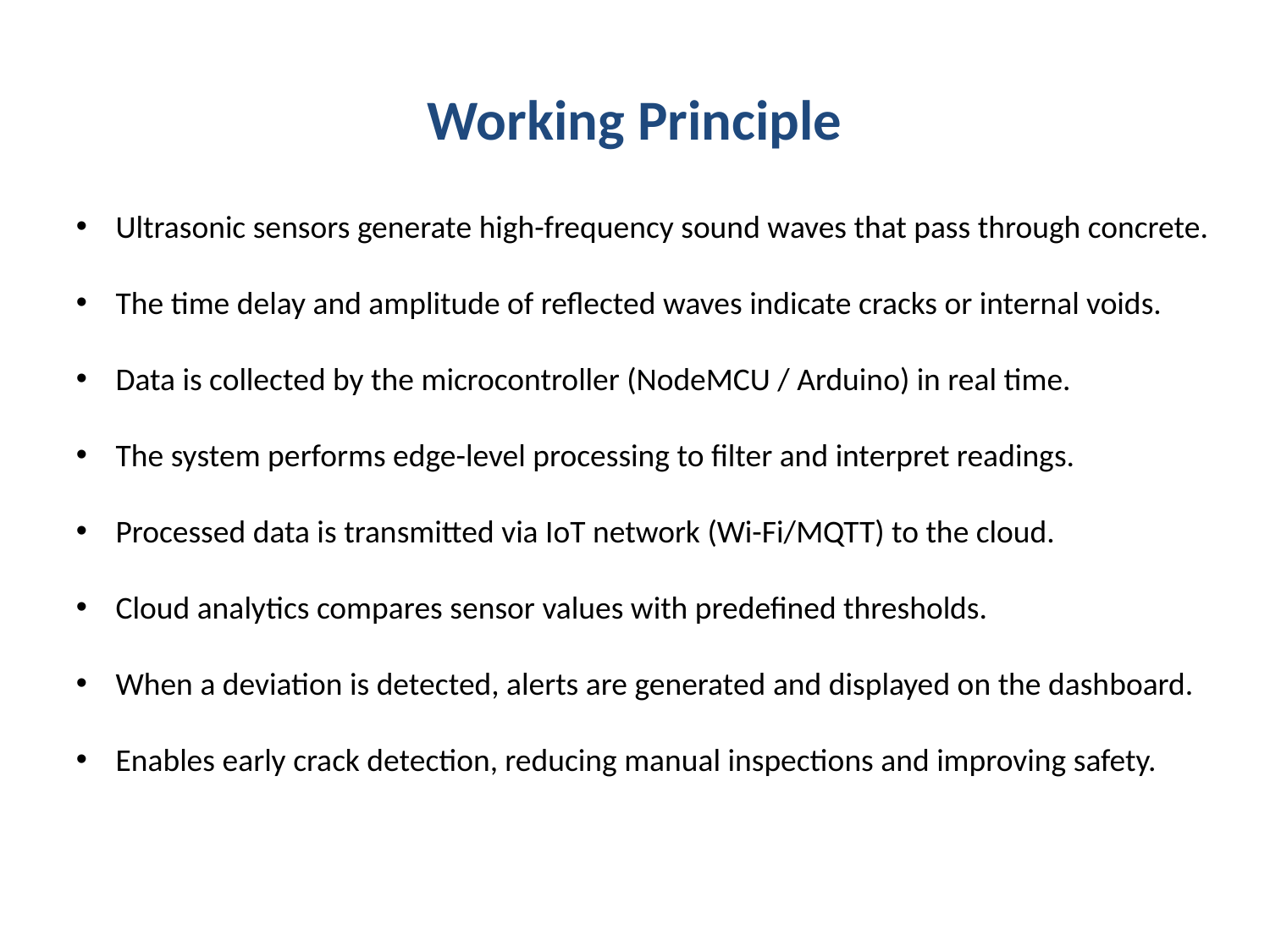

# Working Principle
Ultrasonic sensors generate high-frequency sound waves that pass through concrete.

The time delay and amplitude of reflected waves indicate cracks or internal voids.

Data is collected by the microcontroller (NodeMCU / Arduino) in real time.

The system performs edge-level processing to filter and interpret readings.

Processed data is transmitted via IoT network (Wi-Fi/MQTT) to the cloud.

Cloud analytics compares sensor values with predefined thresholds.

When a deviation is detected, alerts are generated and displayed on the dashboard.

Enables early crack detection, reducing manual inspections and improving safety.